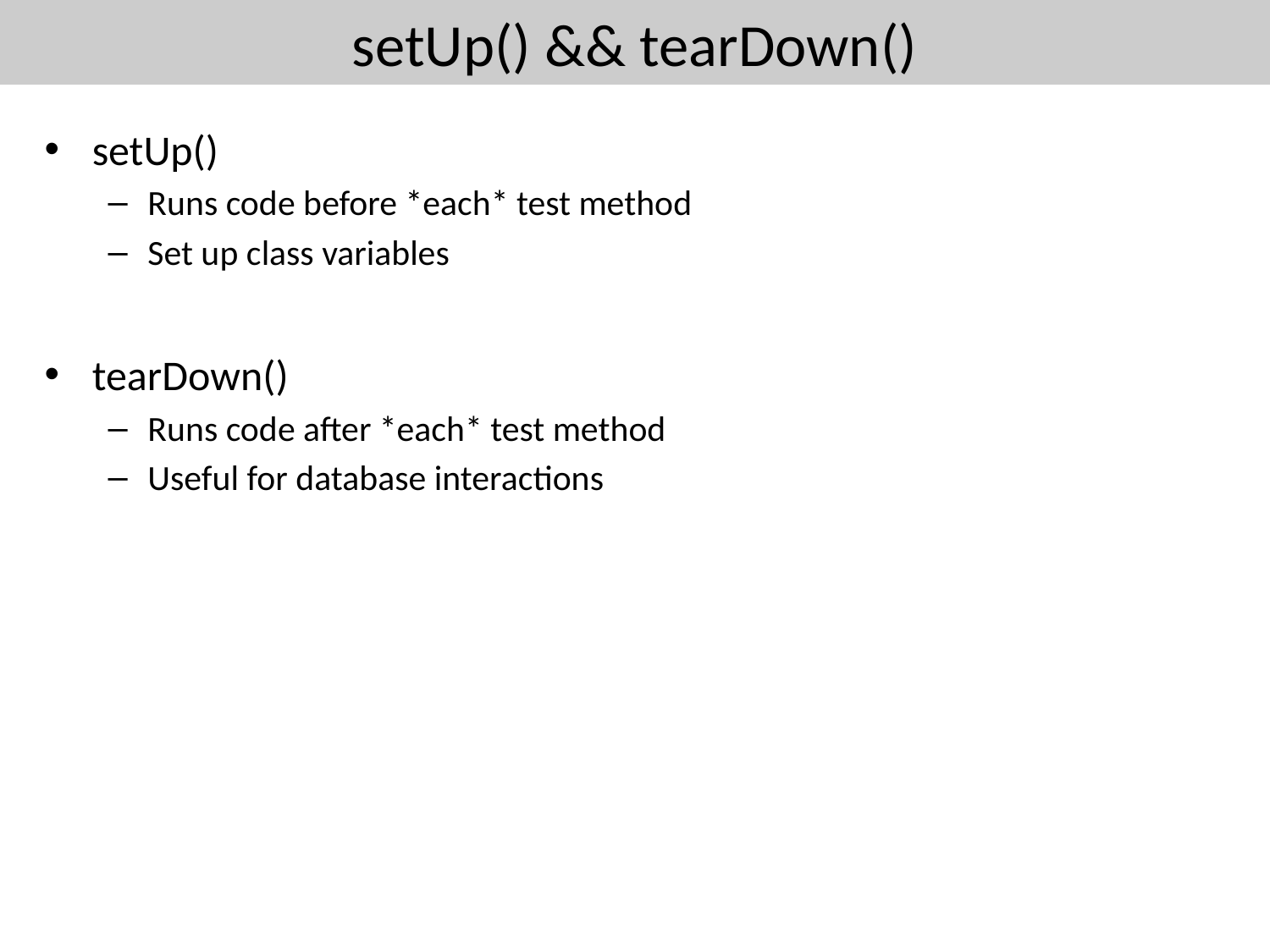

# setUp() && tearDown()
setUp()
Runs code before *each* test method
Set up class variables

tearDown()
Runs code after *each* test method
Useful for database interactions